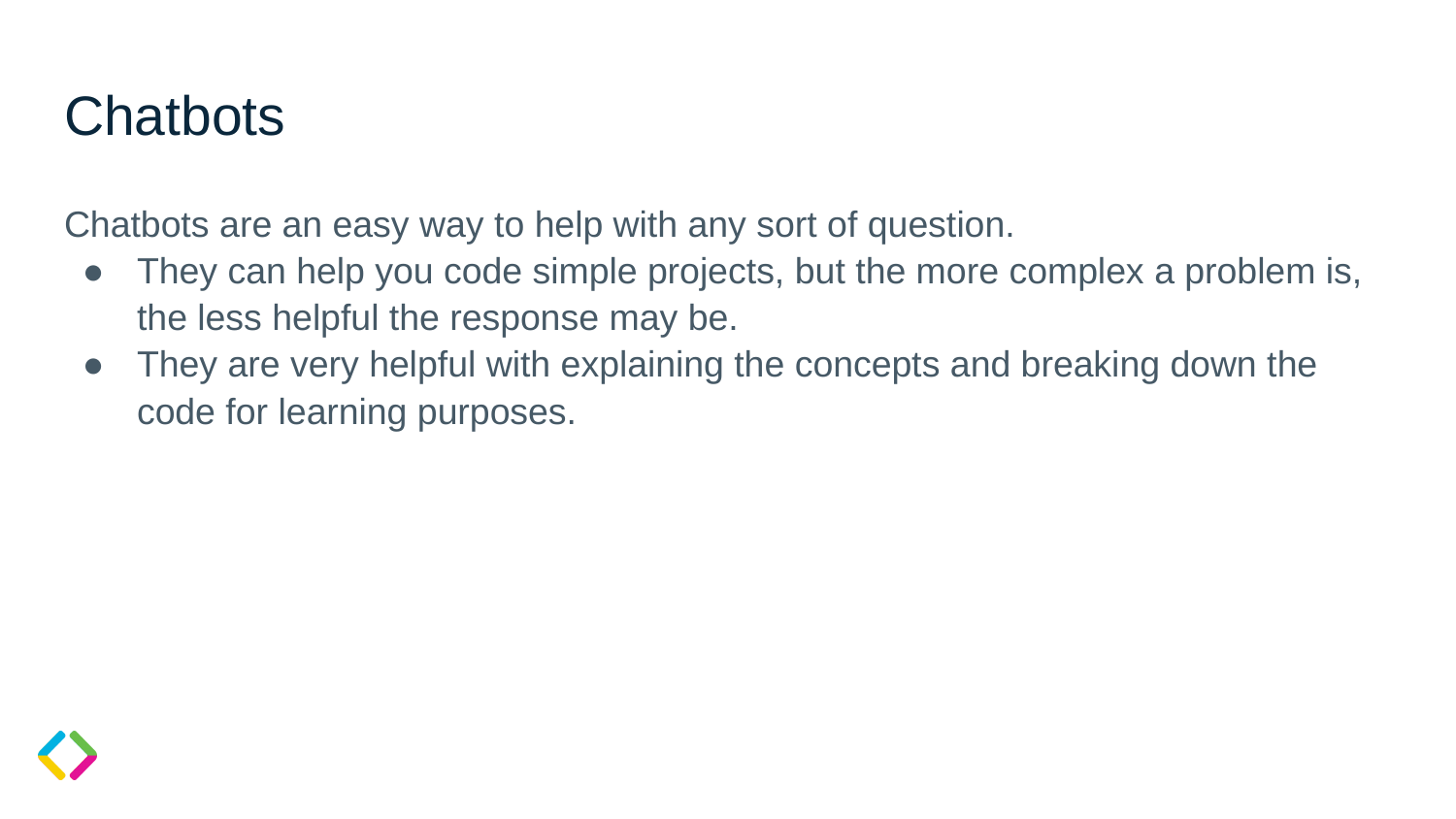

# Chatbots
Chatbots are an easy way to help with any sort of question.
They can help you code simple projects, but the more complex a problem is, the less helpful the response may be.
They are very helpful with explaining the concepts and breaking down the code for learning purposes.